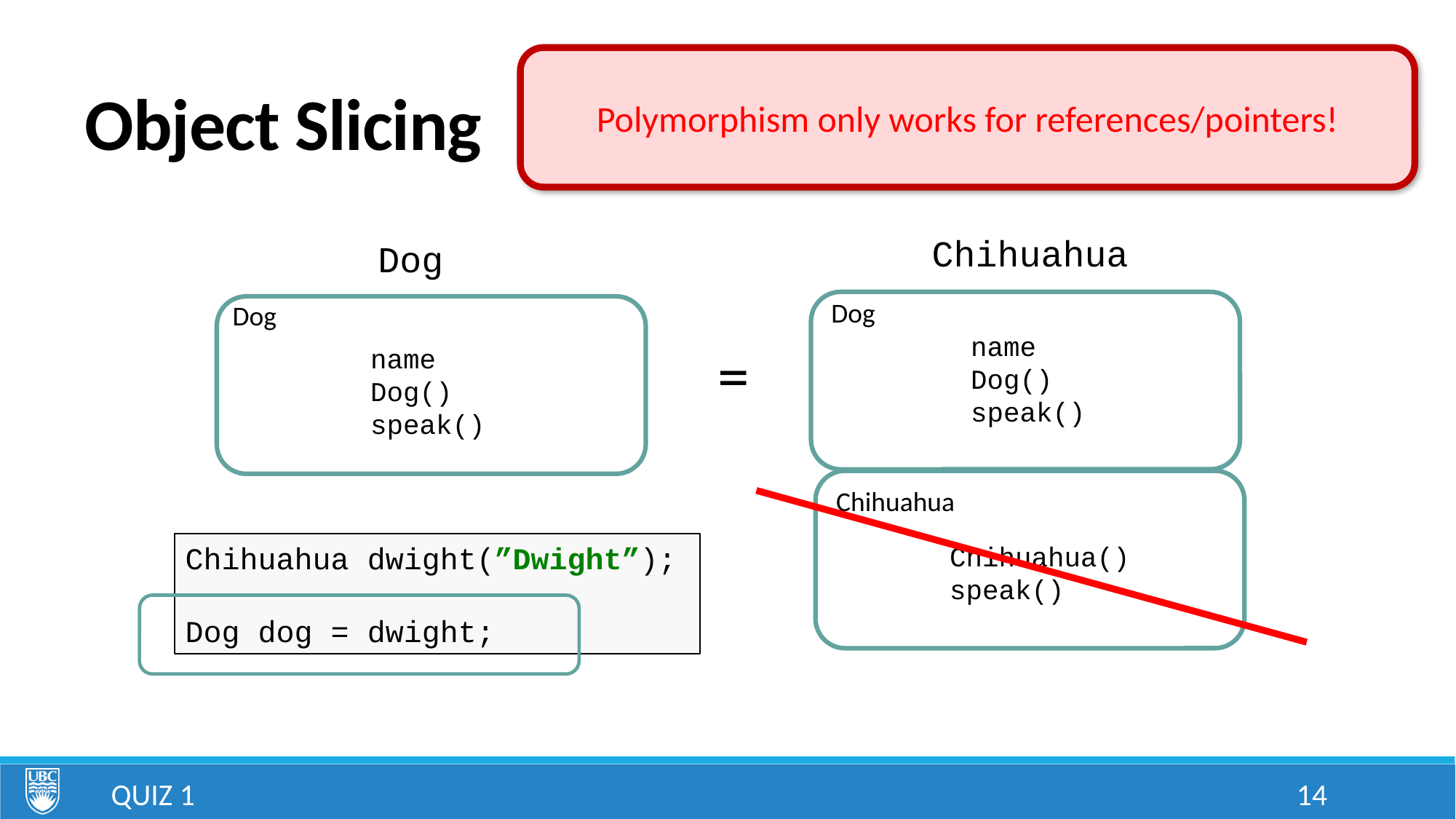

Polymorphism only works for references/pointers!
# Object Slicing
Chihuahua
Dog
Dog

Dog

name
Dog()
speak()
=
name
Dog()
speak()

Chihuahua
Chihuahua dwight(”Dwight”);

Dog dog = dwight;
Chihuahua()
speak()

Quiz 1
14